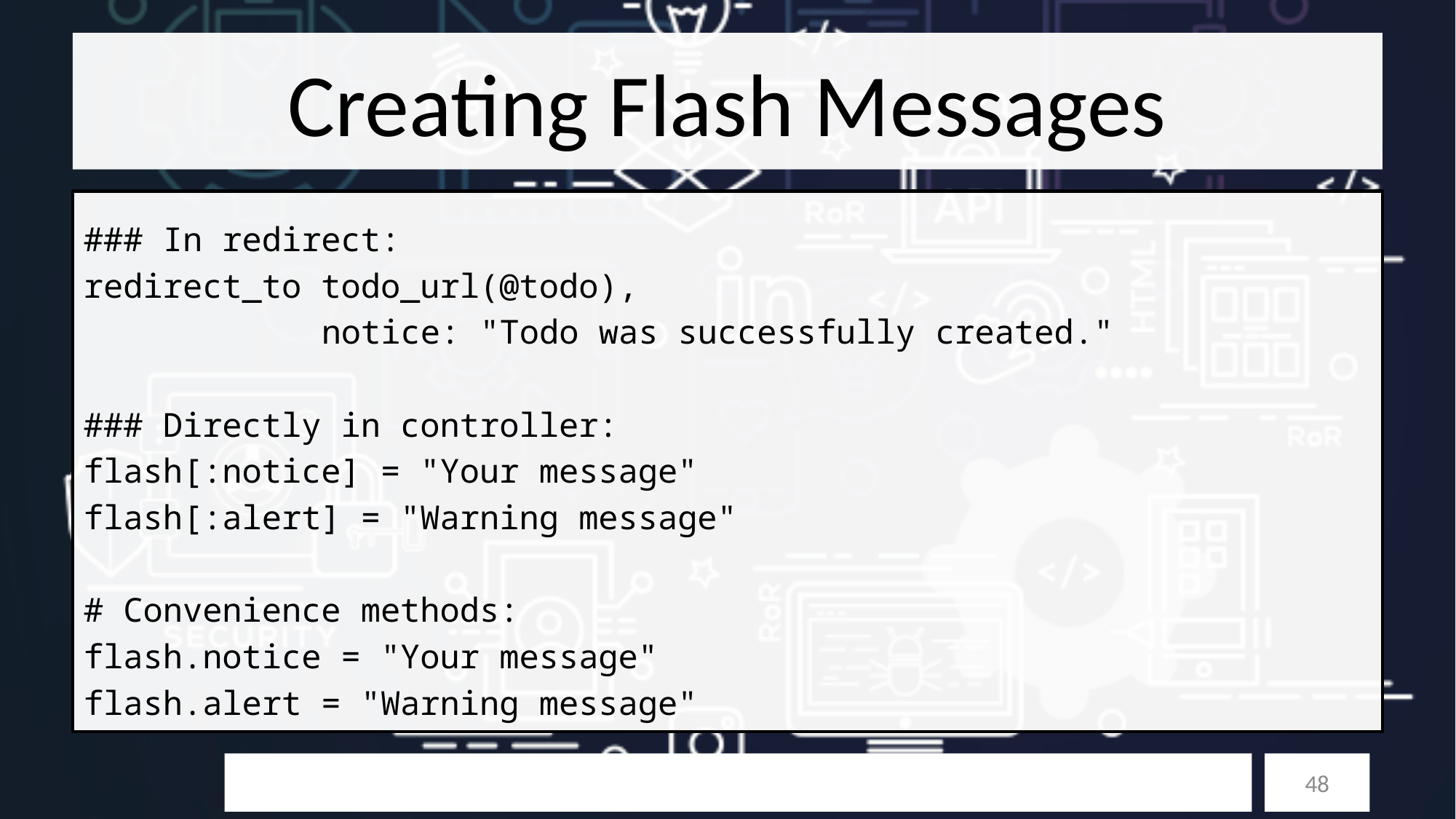

# Creating Flash Messages
### In redirect:
redirect_to todo_url(@todo),
            notice: "Todo was successfully created."

### Directly in controller:
flash[:notice] = "Your message"
flash[:alert] = "Warning message"

# Convenience methods:
flash.notice = "Your message"
flash.alert = "Warning message"

48